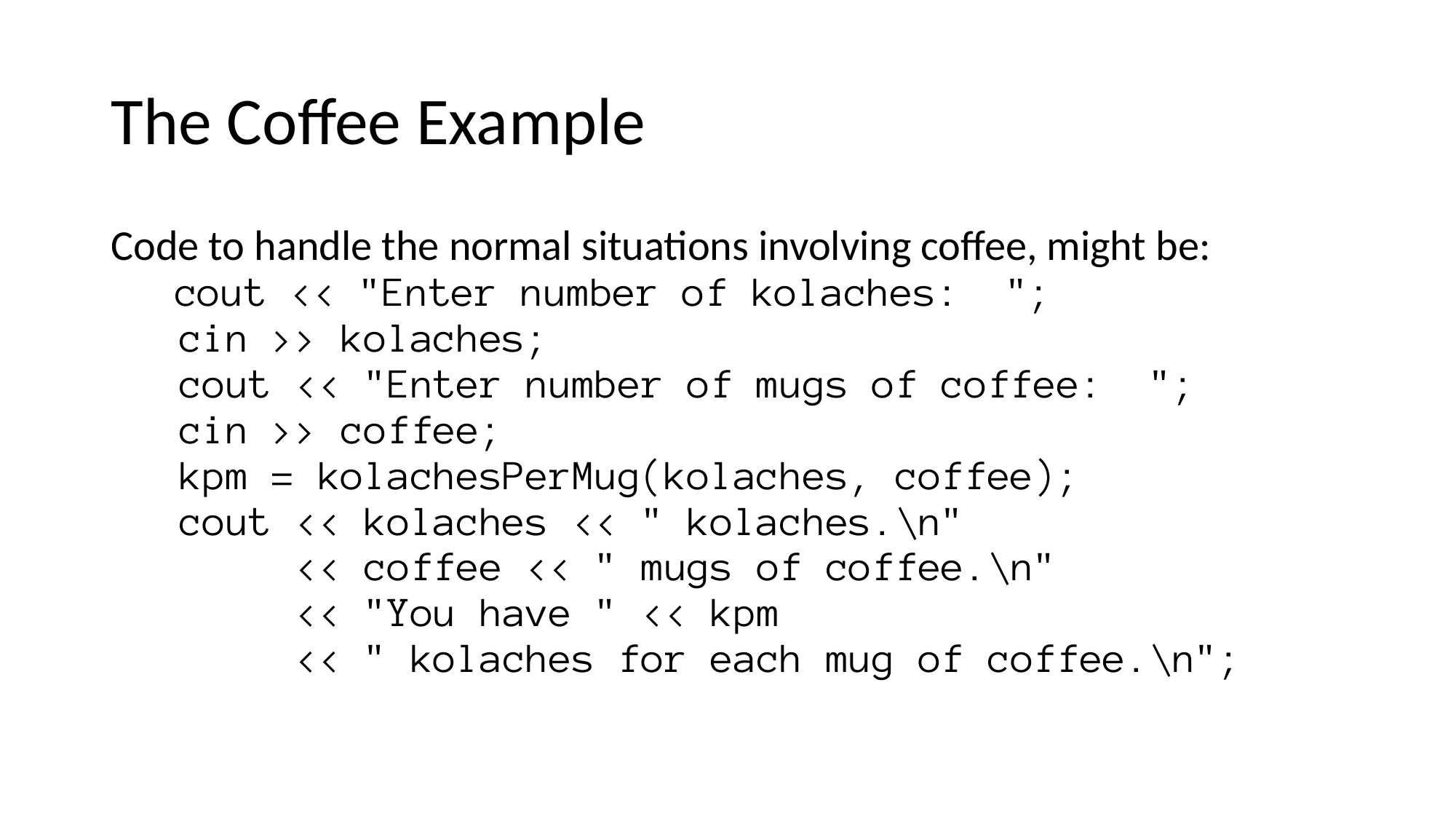

# The Coffee Example
Code to handle the normal situations involving coffee, might be:
   cout << "Enter number of kolaches:  ";
   cin >> kolaches;
   cout << "Enter number of mugs of coffee:  ";
   cin >> coffee;
   kpm = kolachesPerMug(kolaches, coffee);
   cout << kolaches << " kolaches.\n"
        << coffee << " mugs of coffee.\n"
        << "You have " << kpm
        << " kolaches for each mug of coffee.\n";